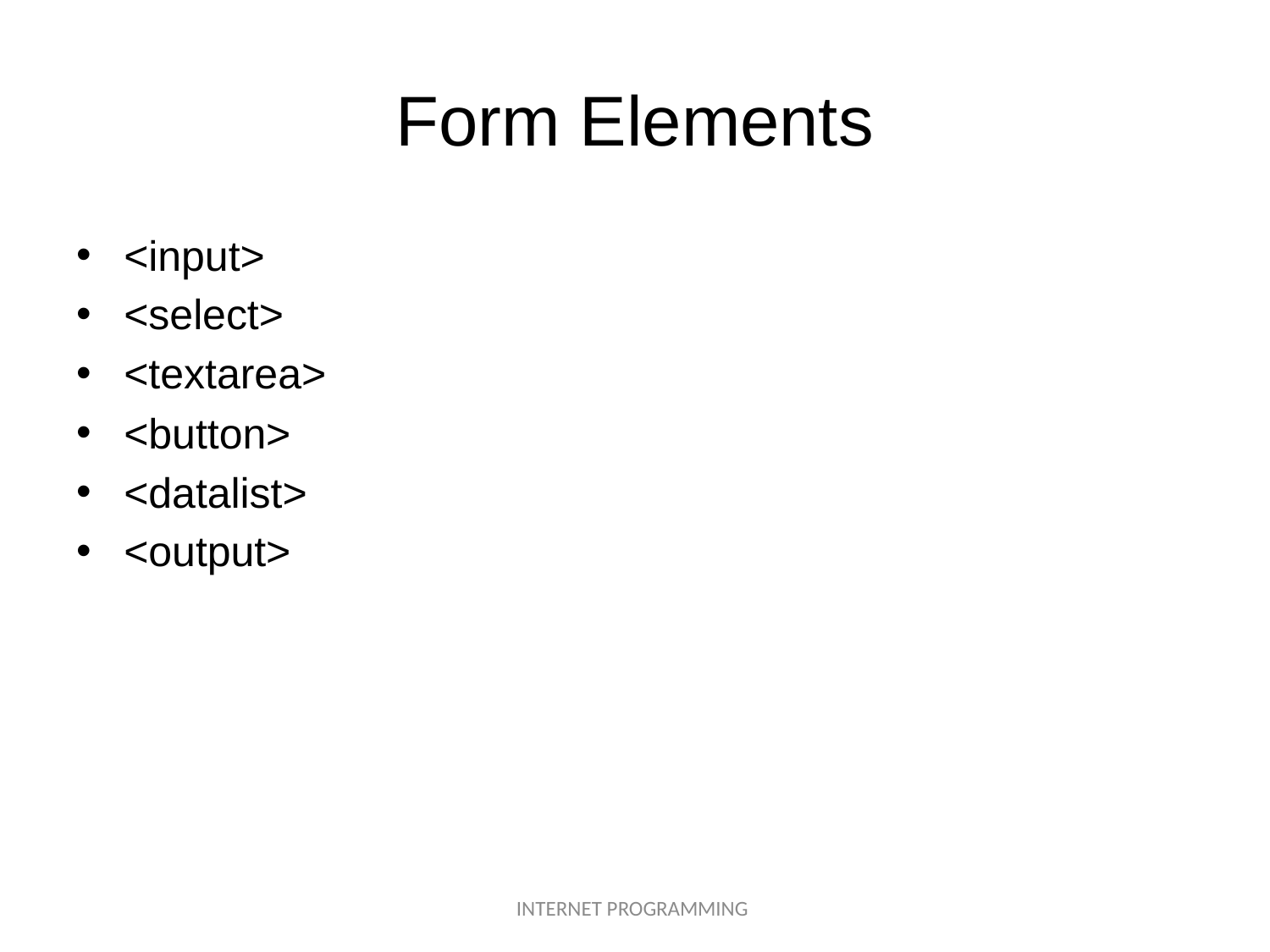

# Form Elements
<input>
<select>
<textarea>
<button>
<datalist>
<output>

INTERNET PROGRAMMING